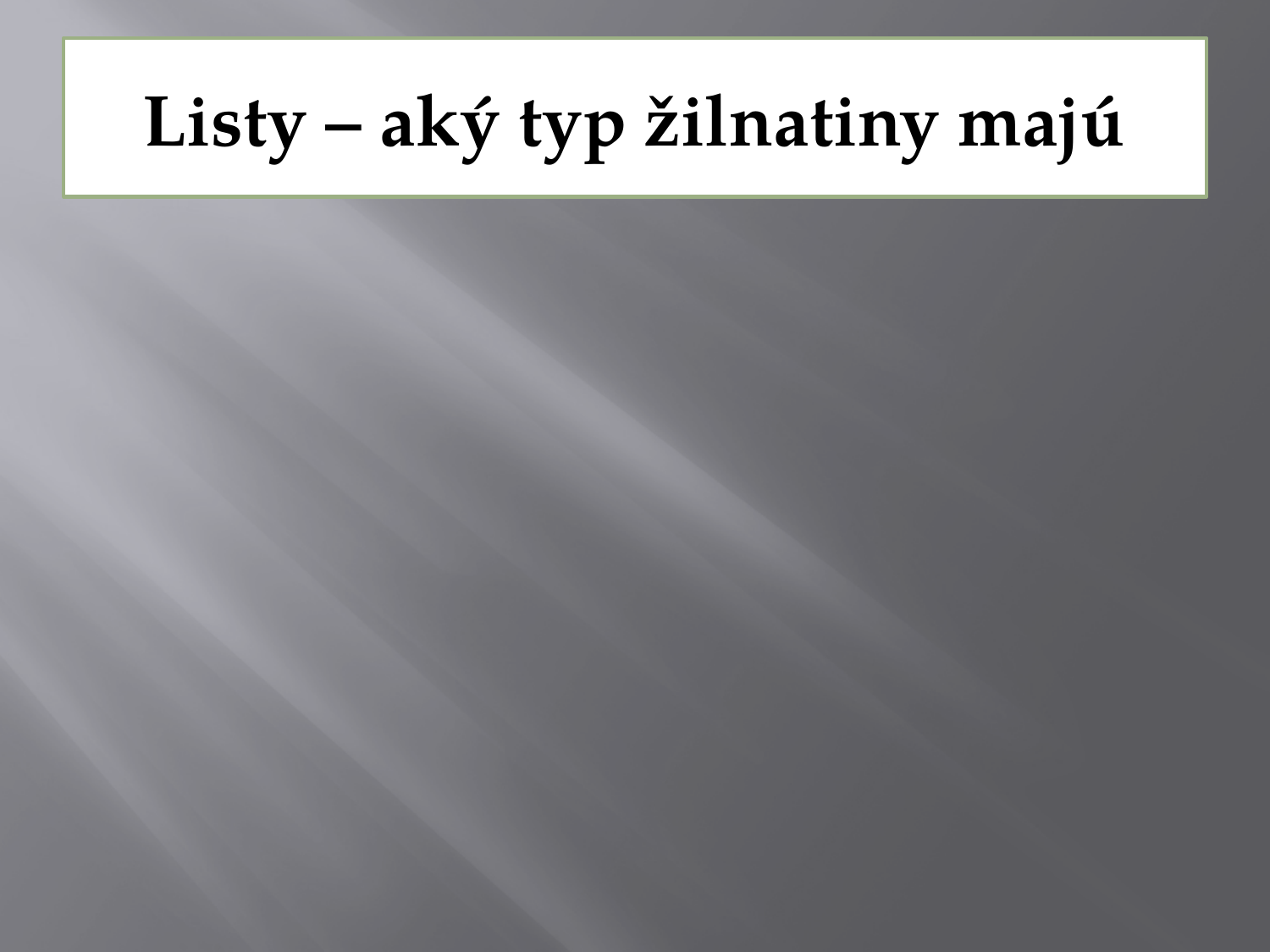

# Listy – aký typ žilnatiny majú